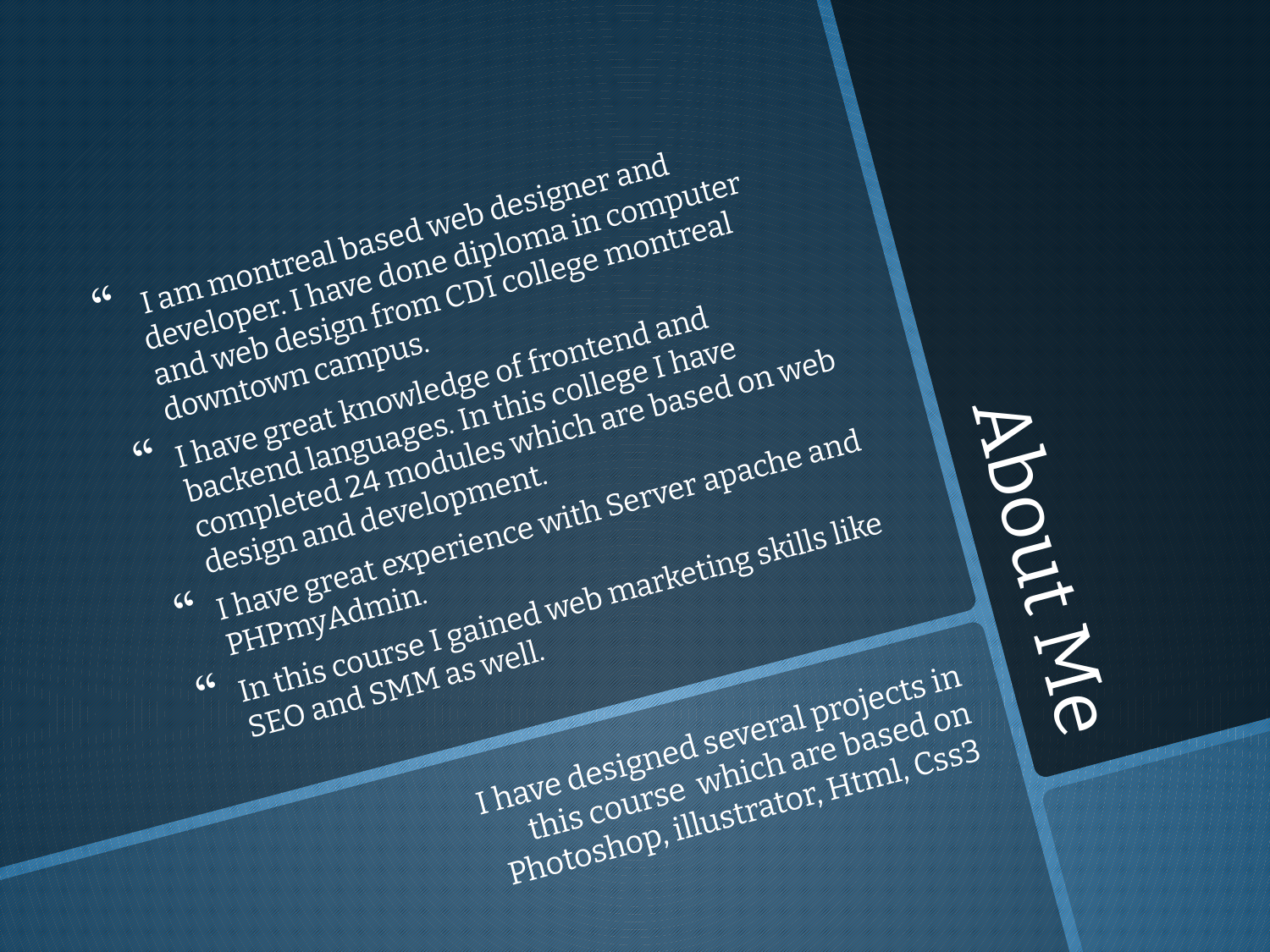

I am montreal based web designer and developer. I have done diploma in computer and web design from CDI college montreal downtown campus.
I have great knowledge of frontend and backend languages. In this college I have completed 24 modules which are based on web design and development.
I have great experience with Server apache and PHPmyAdmin.
In this course I gained web marketing skills like SEO and SMM as well.
# About Me
I have designed several projects in this course  which are based on Photoshop, illustrator, Html, Css3